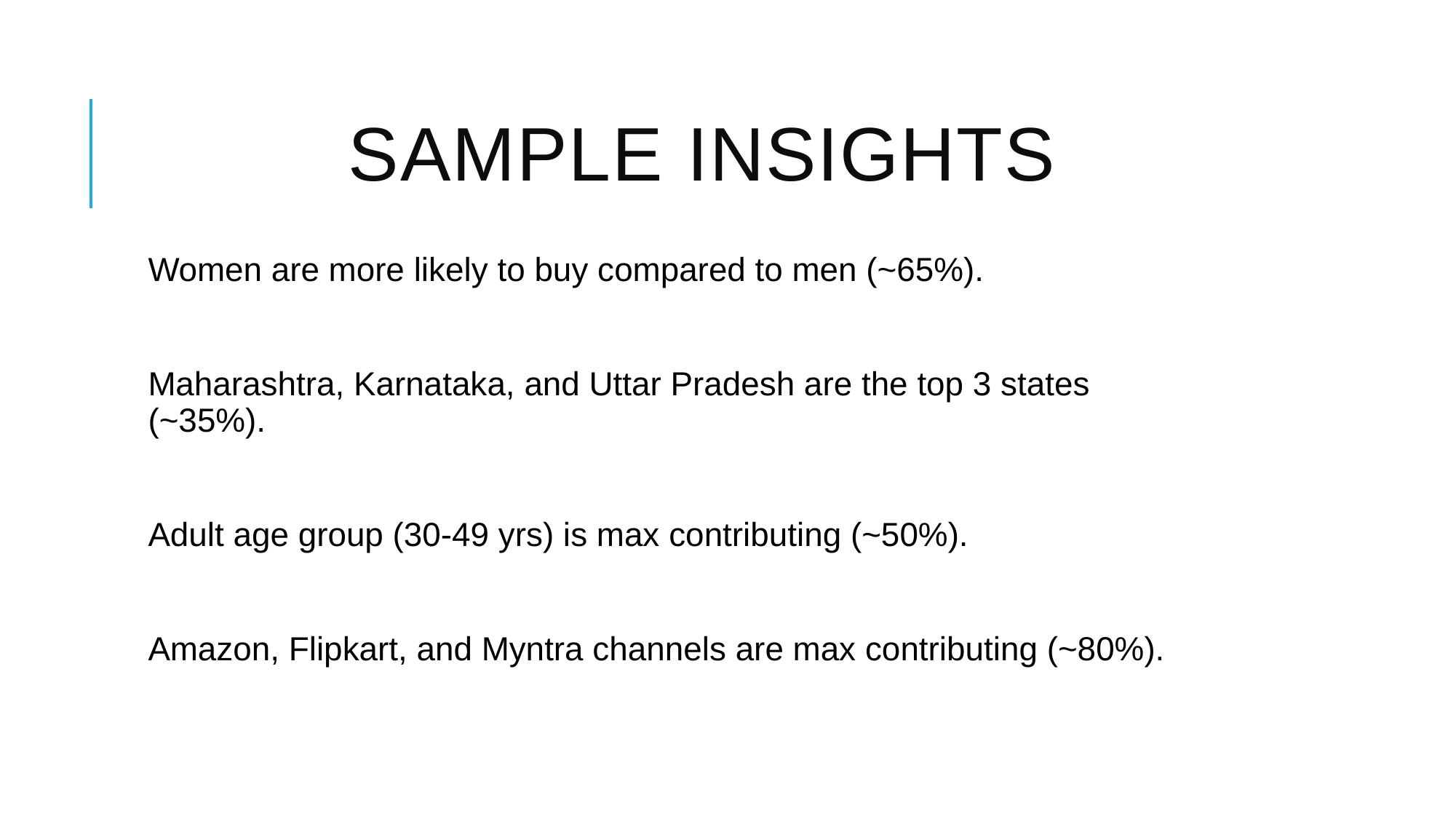

# Sample Insights
Women are more likely to buy compared to men (~65%).

Maharashtra, Karnataka, and Uttar Pradesh are the top 3 states (~35%).

Adult age group (30-49 yrs) is max contributing (~50%).

Amazon, Flipkart, and Myntra channels are max contributing (~80%).